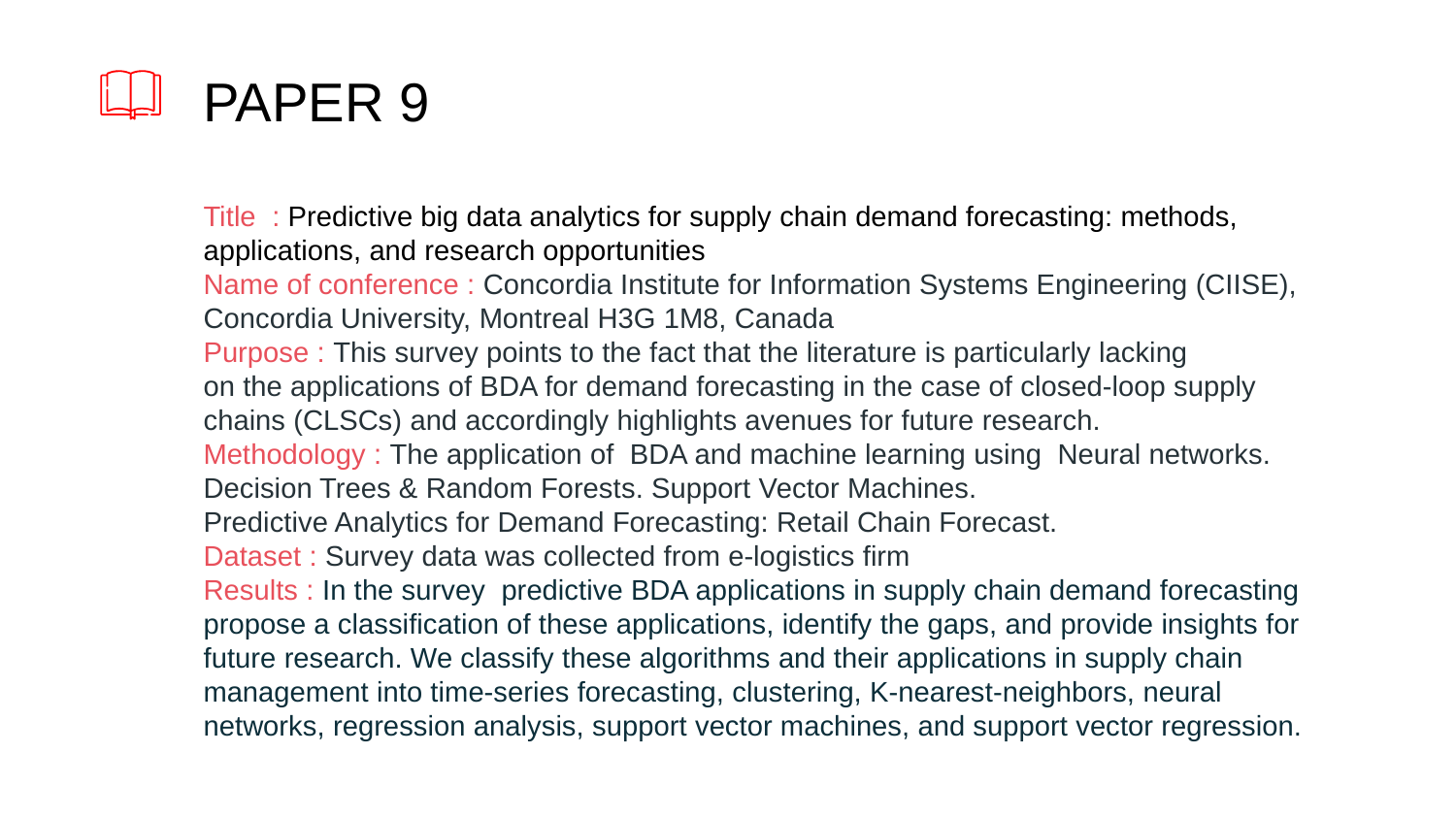

PAPER 9

Title  : Predictive big data analytics for supply chain demand forecasting: methods, applications, and research opportunities
Name of conference : Concordia Institute for Information Systems Engineering (CIISE), Concordia University, Montreal H3G 1M8, Canada
Purpose : This survey points to the fact that the literature is particularly lacking
on the applications of BDA for demand forecasting in the case of closed-loop supply chains (CLSCs) and accordingly highlights avenues for future research.
Methodology : The application of  BDA and machine learning using  Neural networks. Decision Trees & Random Forests. Support Vector Machines.
Predictive Analytics for Demand Forecasting: Retail Chain Forecast.
Dataset : Survey data was collected from e-logistics firm
Results : In the survey  predictive BDA applications in supply chain demand forecasting propose a classification of these applications, identify the gaps, and provide insights for future research. We classify these algorithms and their applications in supply chain management into time-series forecasting, clustering, K-nearest-neighbors, neural networks, regression analysis, support vector machines, and support vector regression.